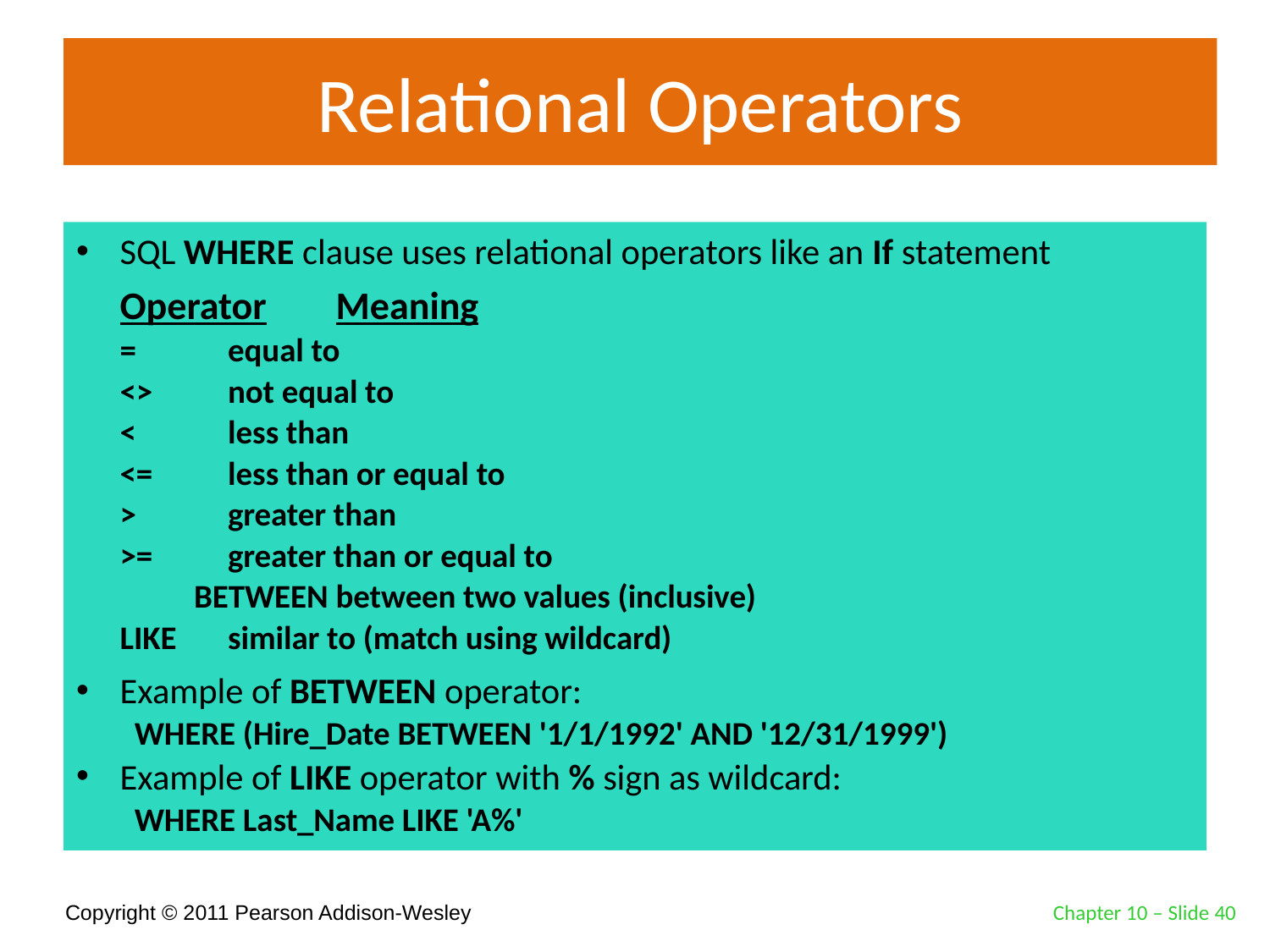

# Relational Operators
SQL WHERE clause uses relational operators like an If statement
		Operator		Meaning
		=			equal to
		<>			not equal to
		<			less than
		<=			less than or equal to
		>			greater than
		>=			greater than or equal to
		          BETWEEN		between two values (inclusive)
		LIKE			similar to (match using wildcard)
Example of BETWEEN operator:
WHERE (Hire_Date BETWEEN '1/1/1992' AND '12/31/1999')
Example of LIKE operator with % sign as wildcard:
WHERE Last_Name LIKE 'A%'

Chapter 10 – Slide 40